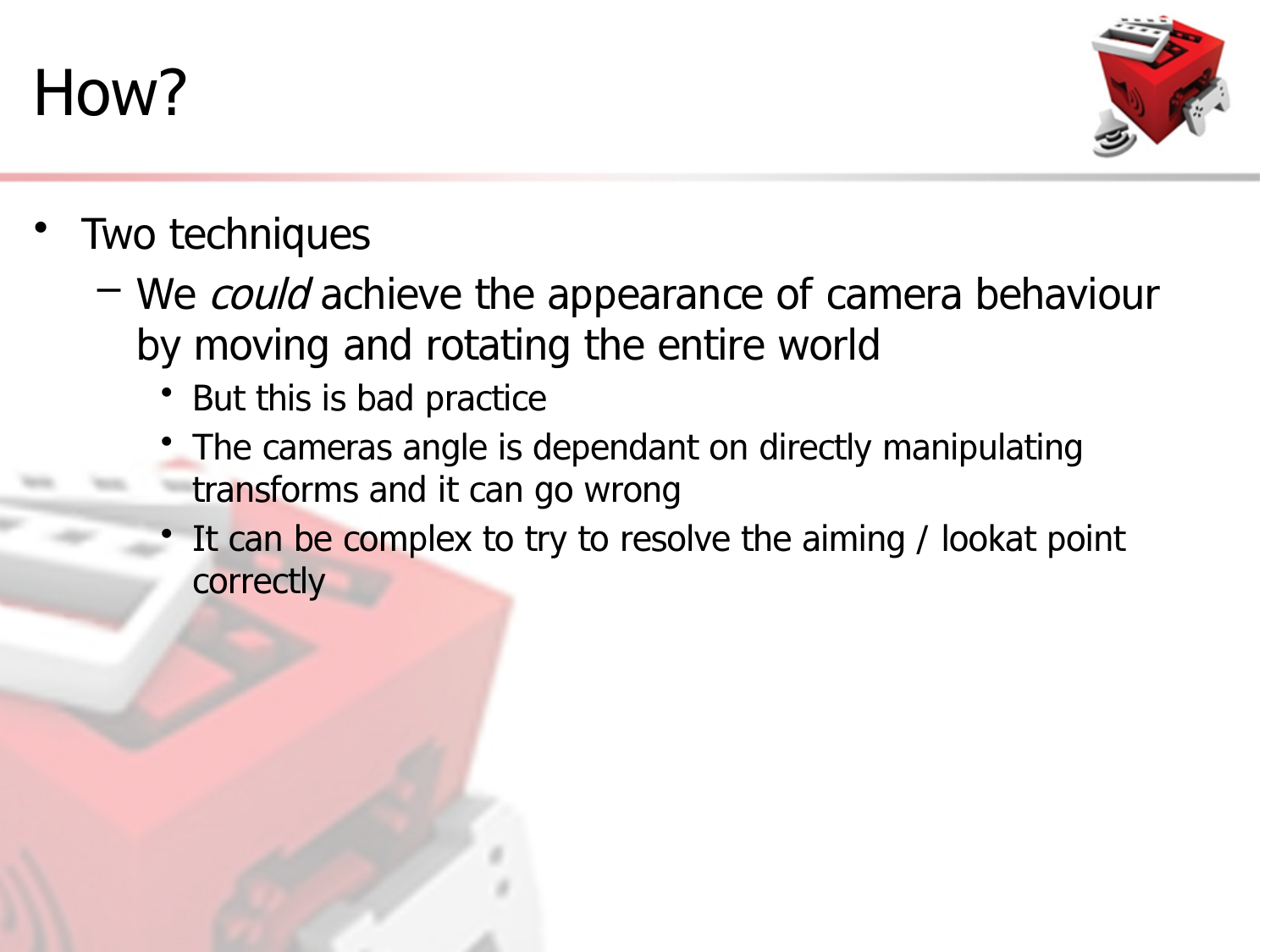

# How?
Two techniques
We could achieve the appearance of camera behaviour by moving and rotating the entire world
But this is bad practice
The cameras angle is dependant on directly manipulating transforms and it can go wrong
It can be complex to try to resolve the aiming / lookat point correctly